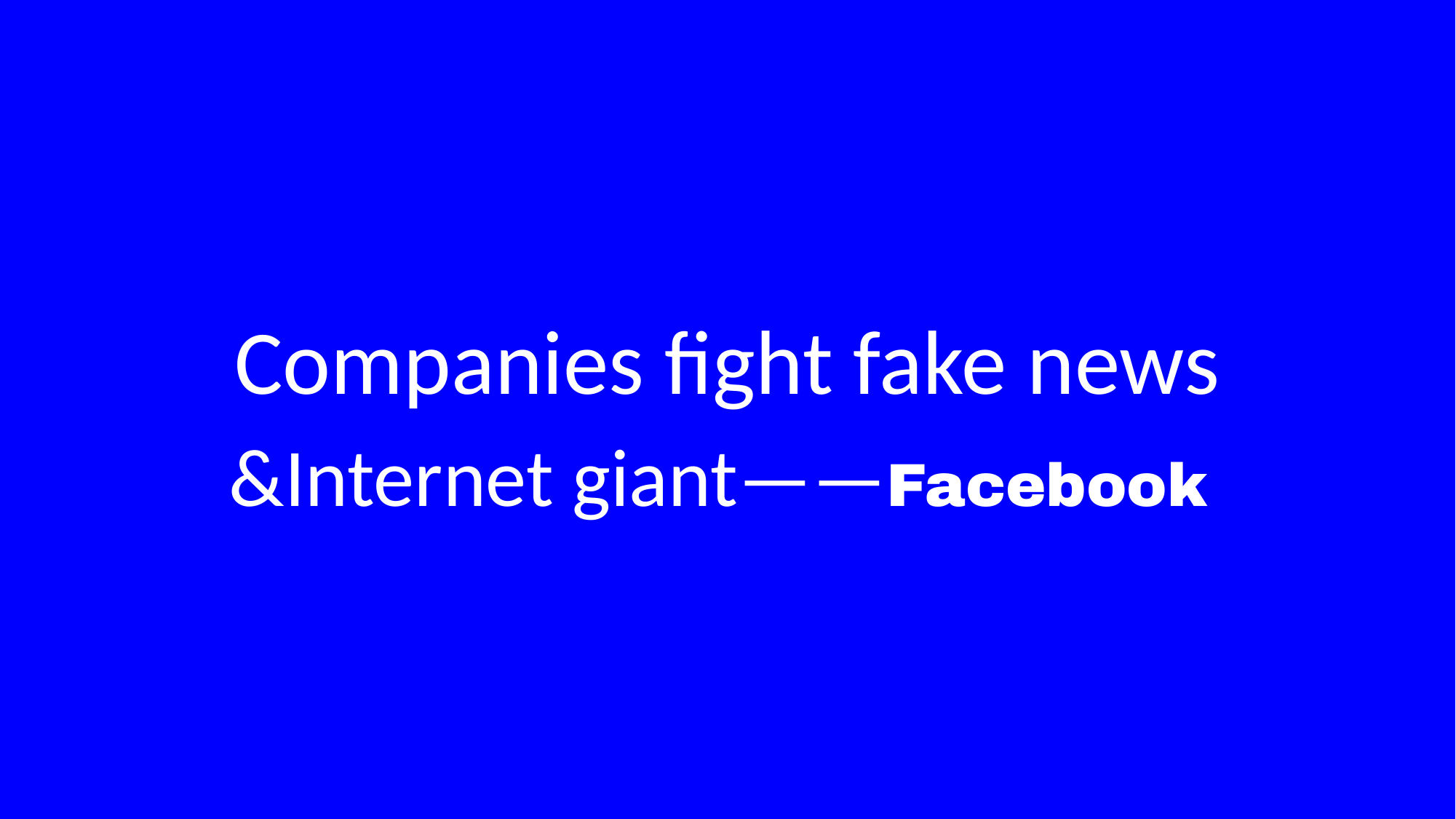

# Companies fight fake news
&Internet giant——Facebook